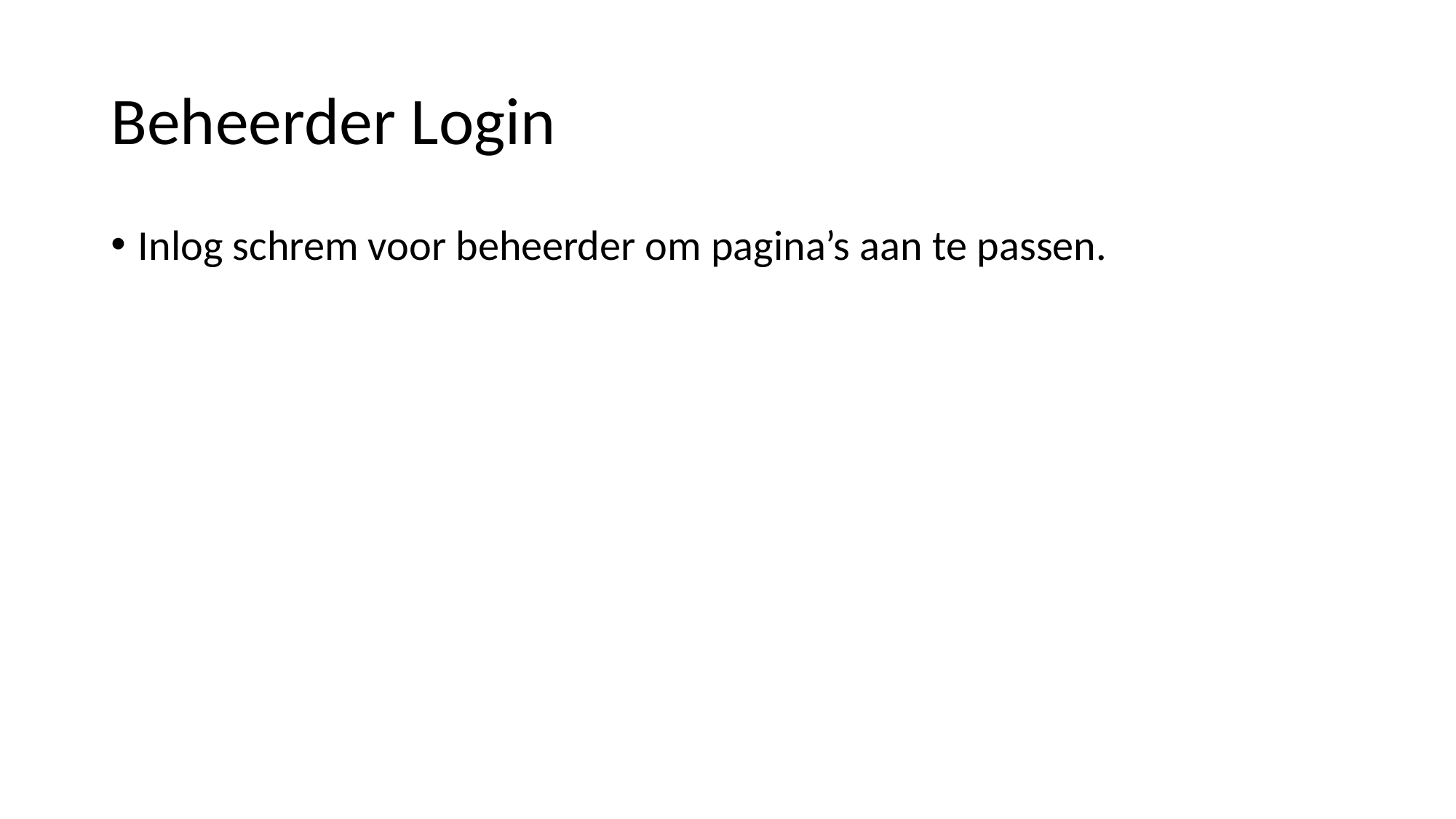

# Beheerder Login
Inlog schrem voor beheerder om pagina’s aan te passen.